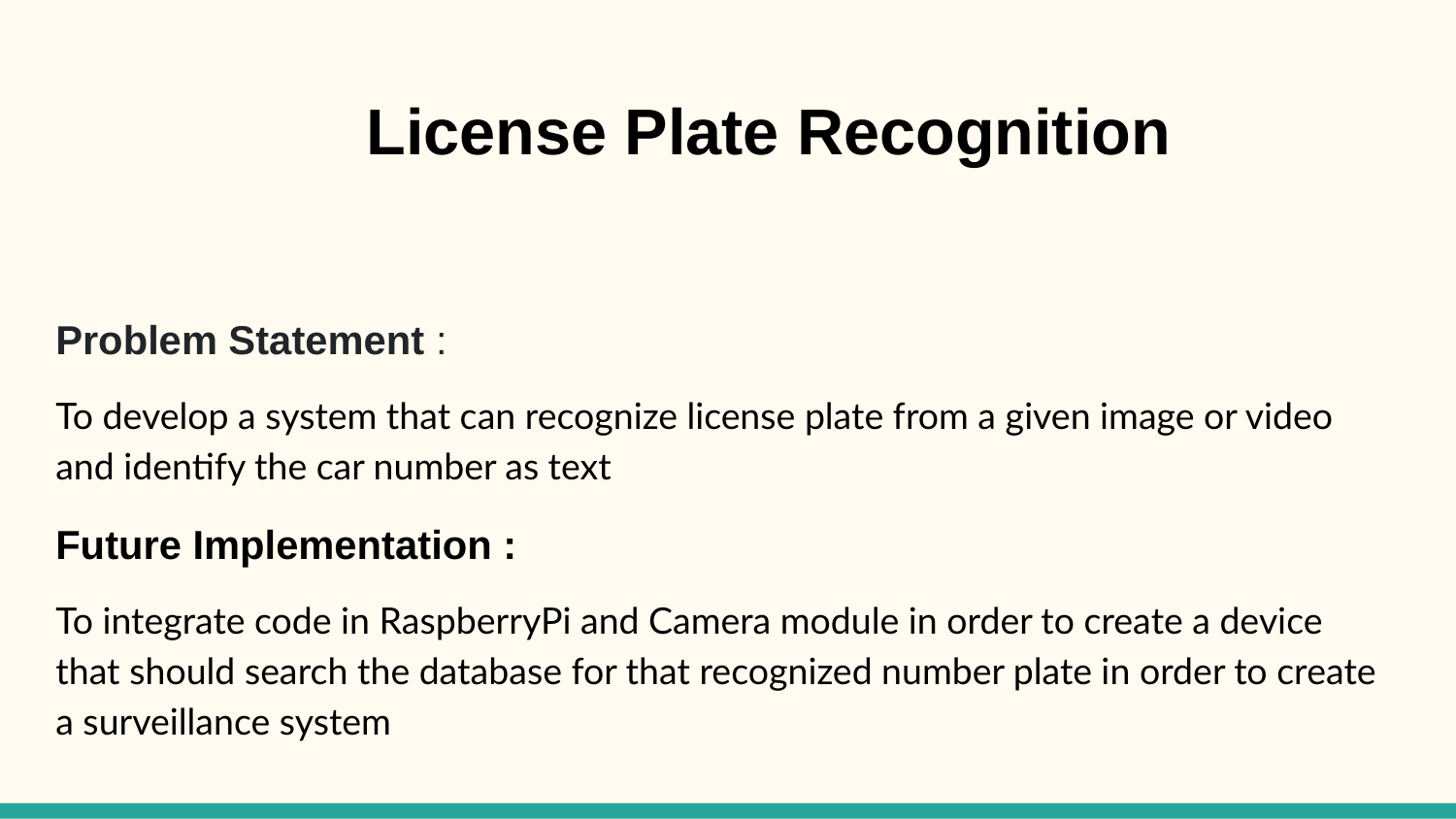

# License Plate Recognition
Problem Statement :
To develop a system that can recognize license plate from a given image or video and identify the car number as text
Future Implementation :
To integrate code in RaspberryPi and Camera module in order to create a device that should search the database for that recognized number plate in order to create a surveillance system